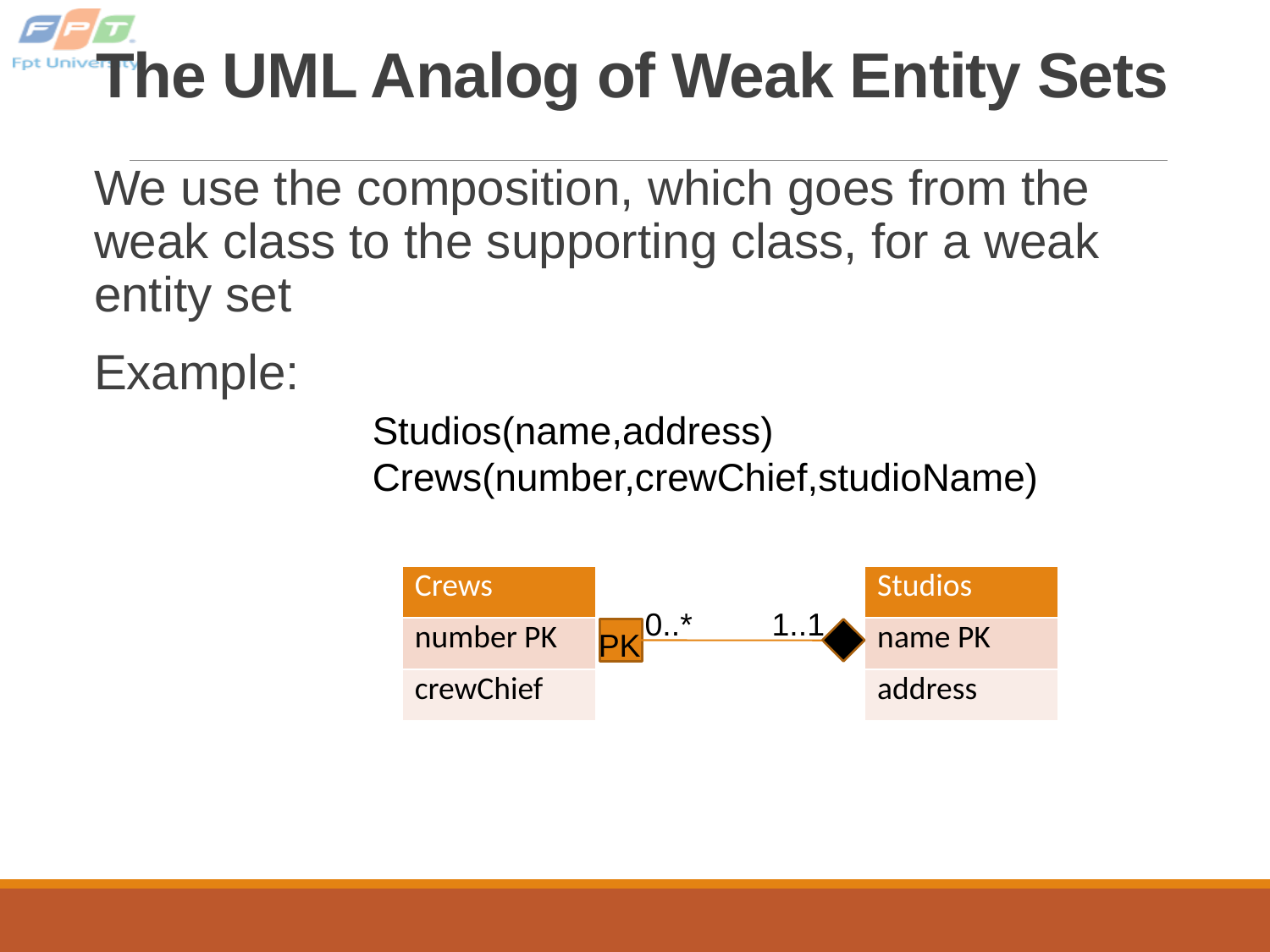

# The UML Analog of Weak Entity Sets
We use the composition, which goes from the weak class to the supporting class, for a weak entity set
Example:
Studios(name,address)
Crews(number,crewChief,studioName)
0..*
1..1
PK

| Crews |
| --- |
| number PK |
| crewChief |
| Studios |
| --- |
| name PK |
| address |